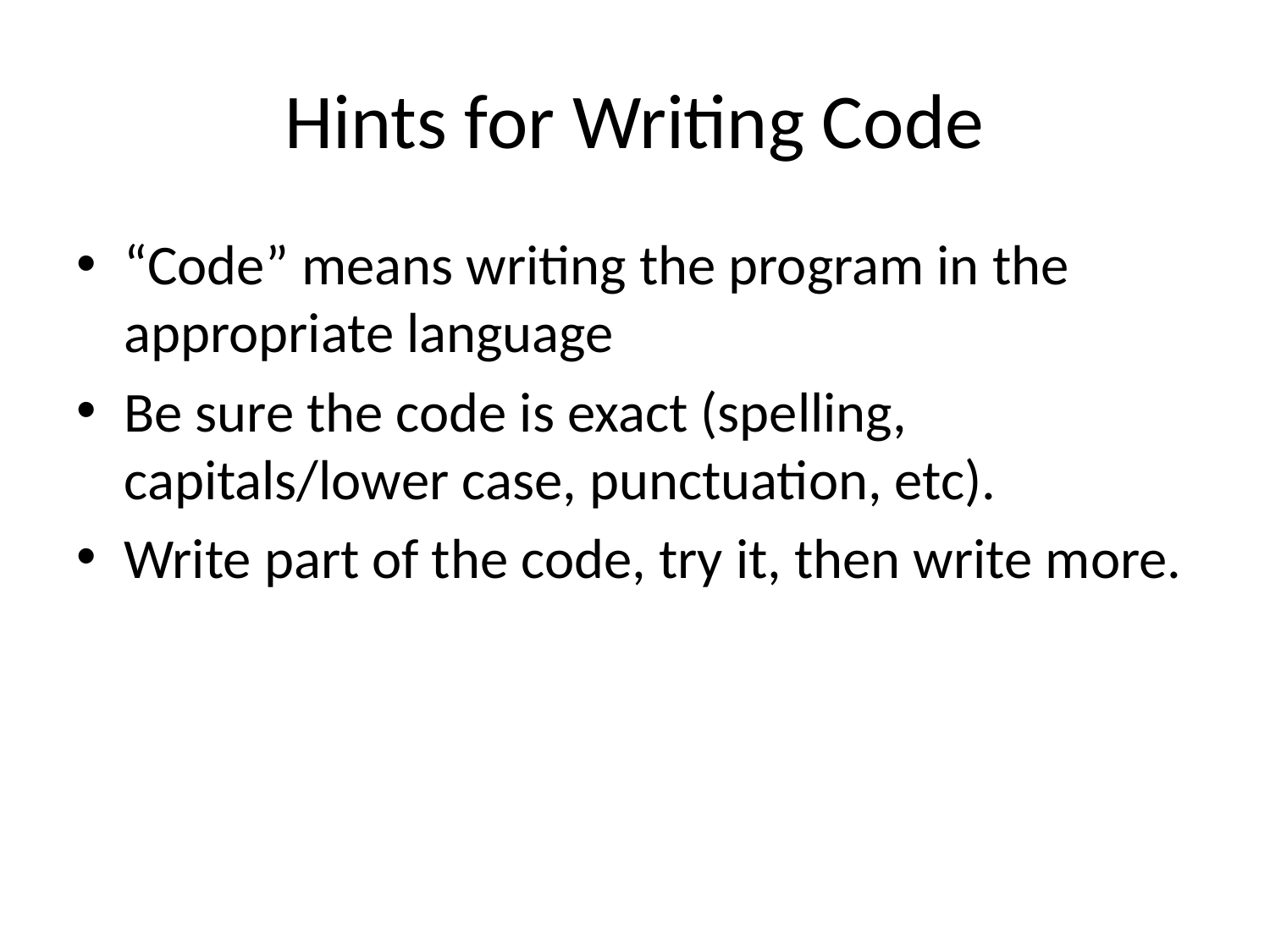

# Hints for Writing Code
“Code” means writing the program in the appropriate language
Be sure the code is exact (spelling, capitals/lower case, punctuation, etc).
Write part of the code, try it, then write more.